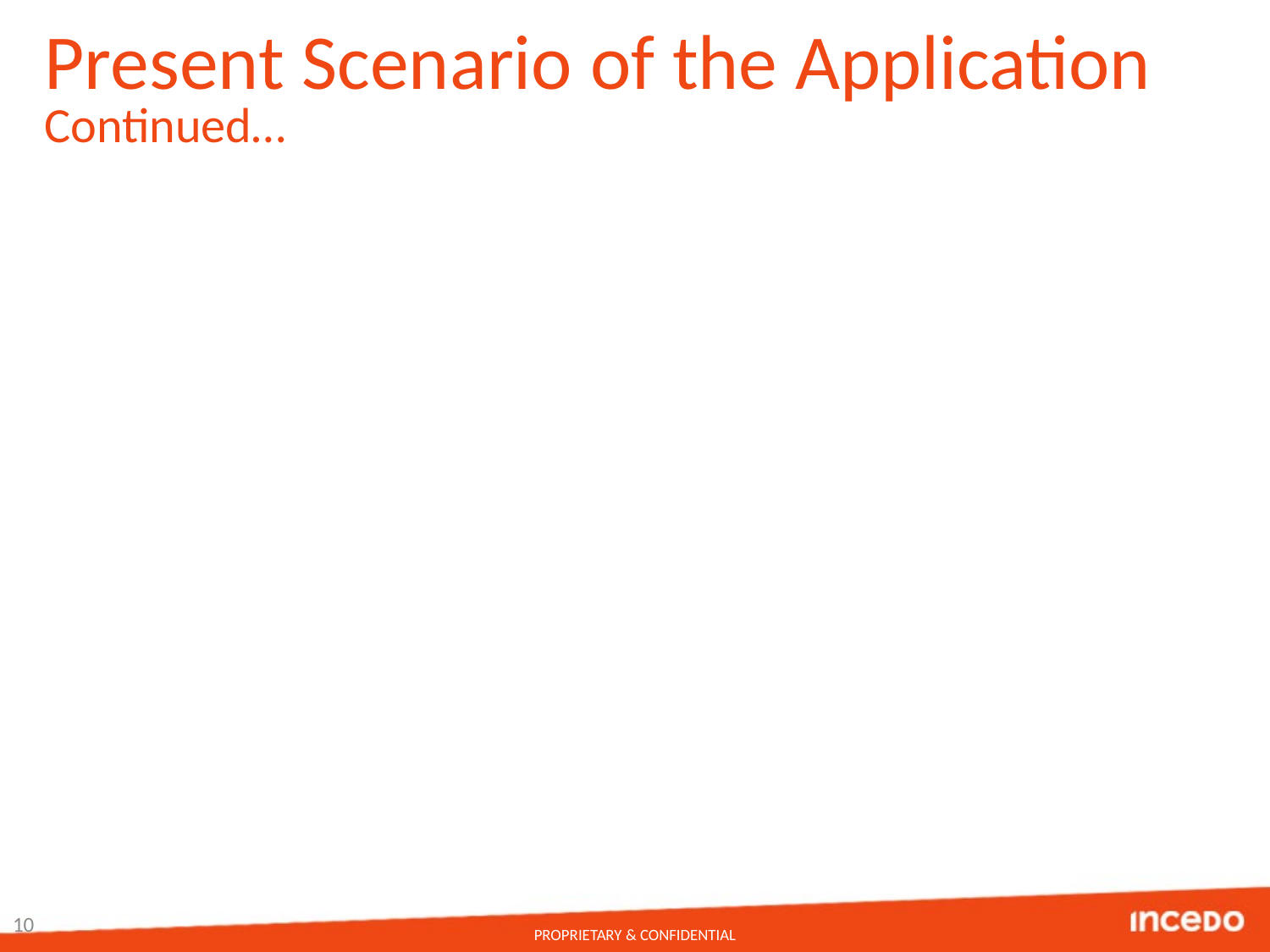

Present Scenario of the Application

Continued…

10